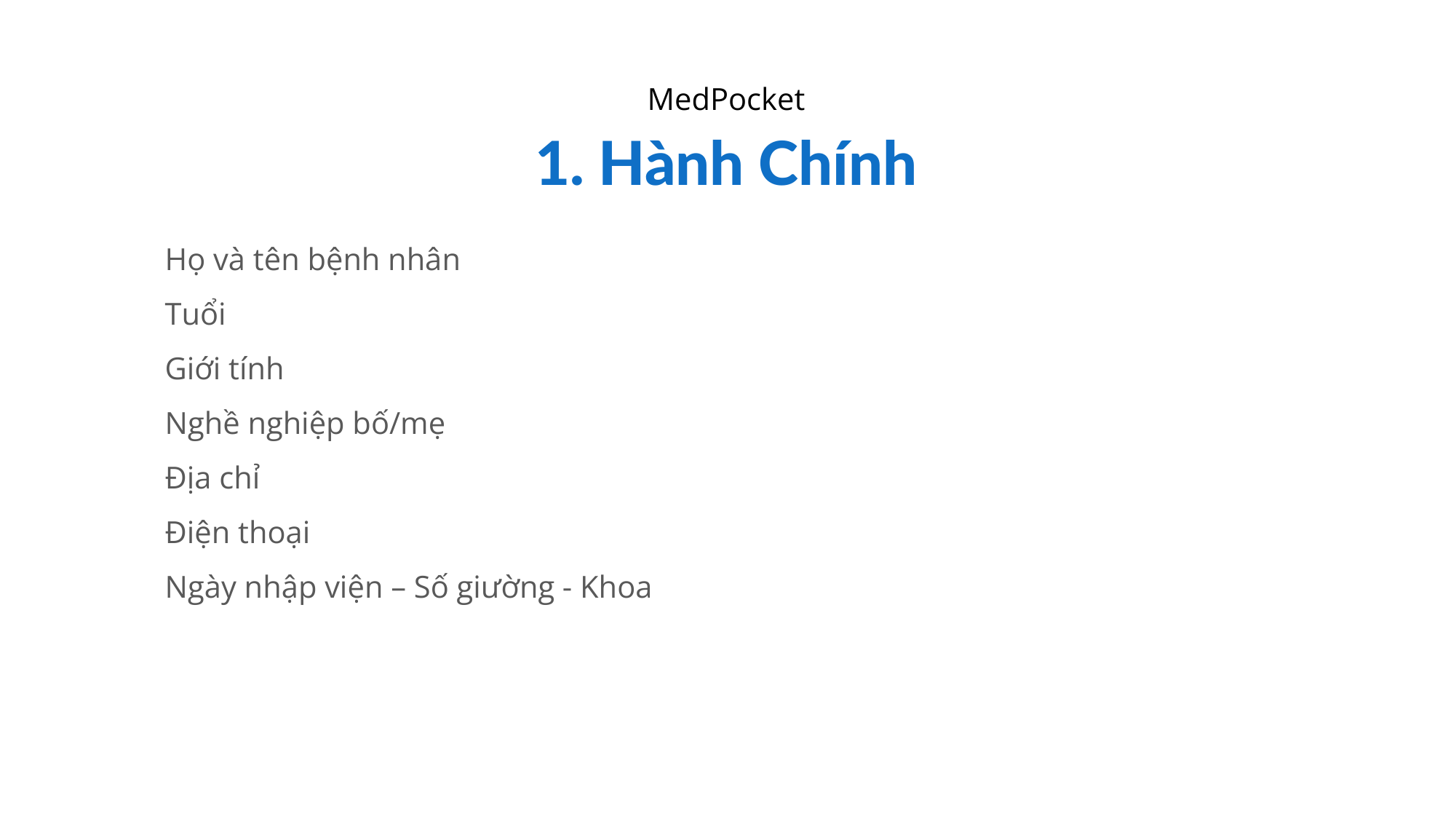

MedPocket
1. Hành Chính
Họ và tên bệnh nhân
Tuổi
Giới tính
Nghề nghiệp bố/mẹ
Địa chỉ
Điện thoại
Ngày nhập viện – Số giường - Khoa